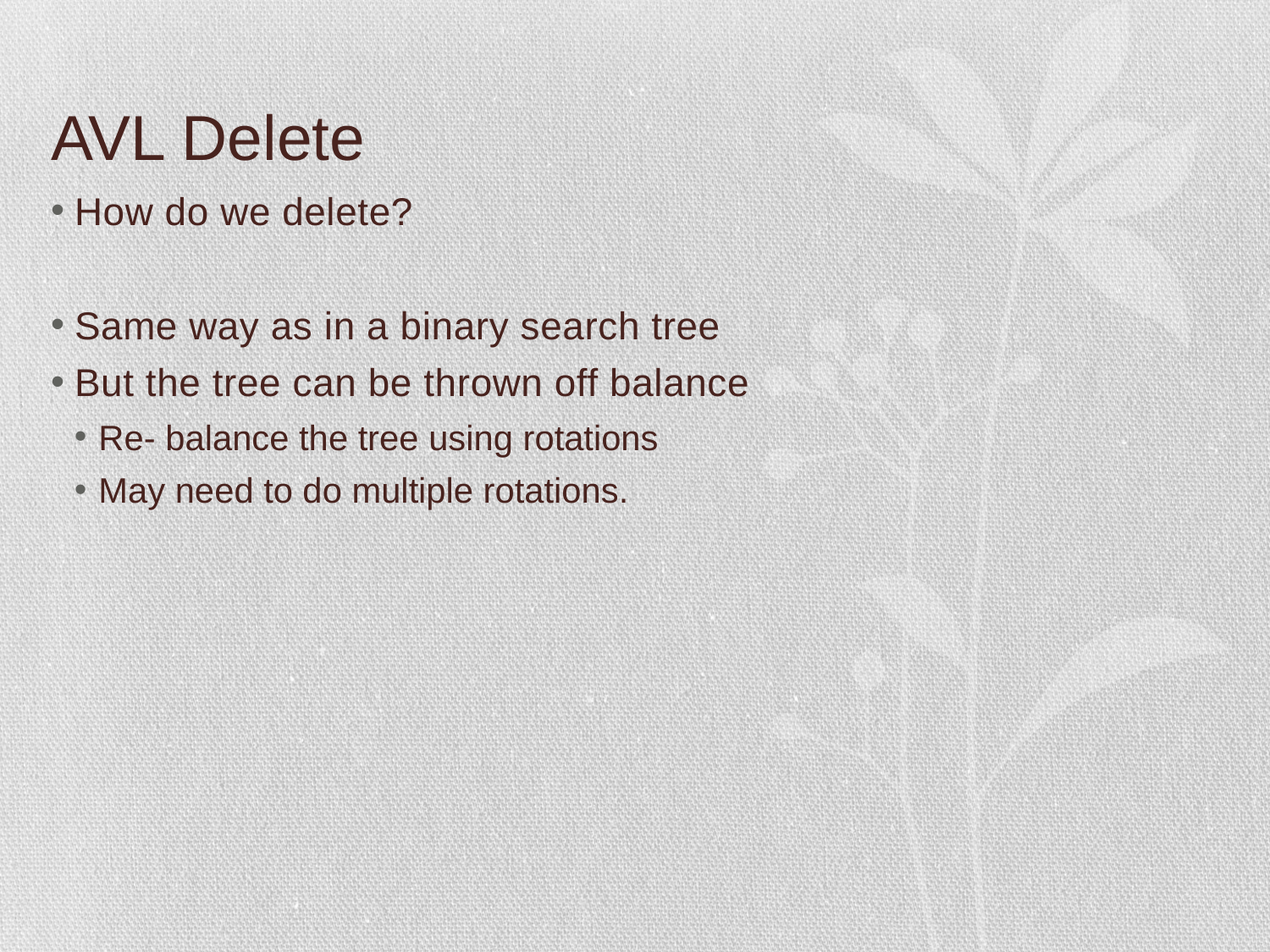

# AVL Delete
How do we delete?

Same way as in a binary search tree
But the tree can be thrown off balance
Re- balance the tree using rotations
May need to do multiple rotations.